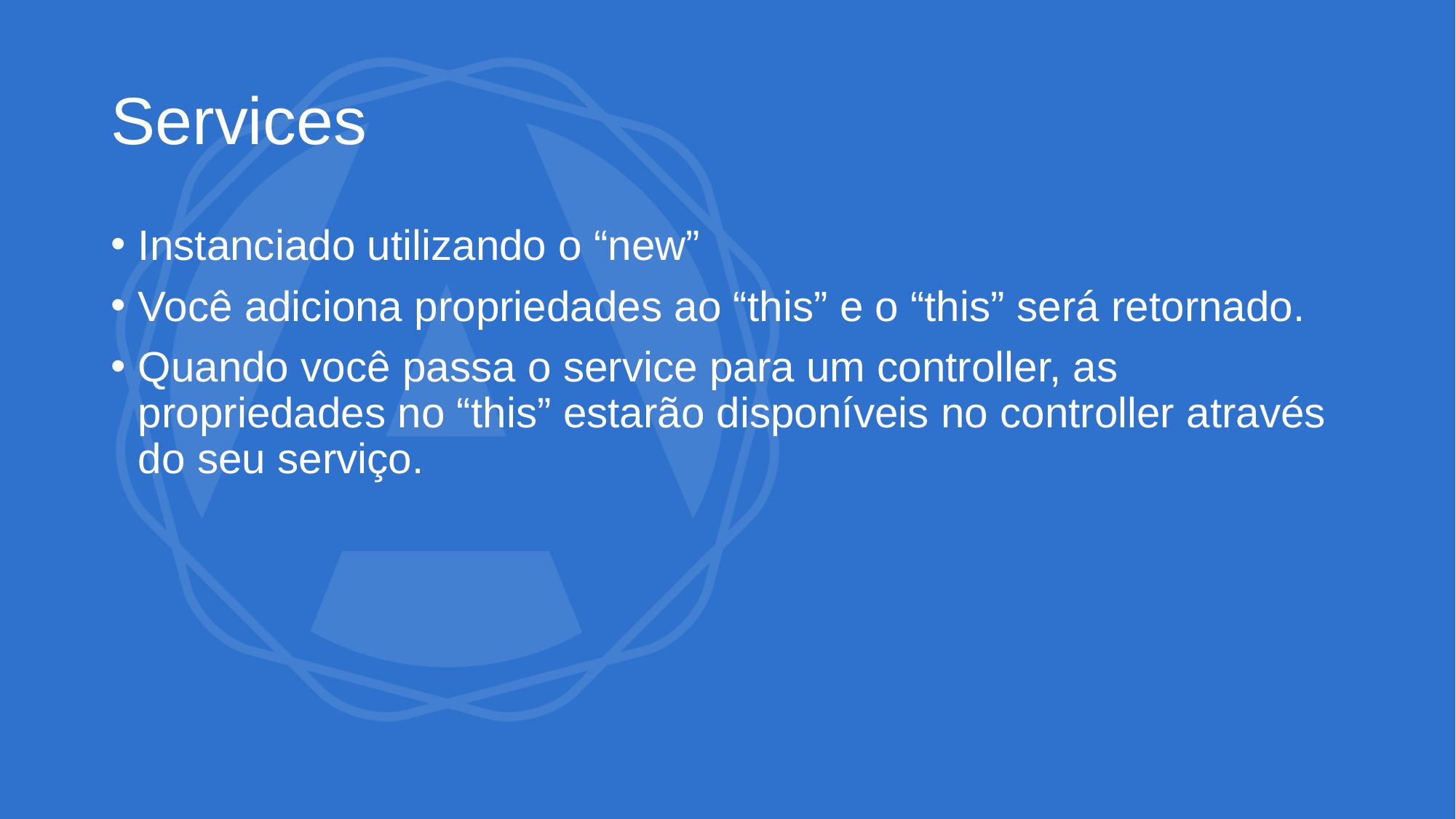

# Services
Instanciado utilizando o “new”
Você adiciona propriedades ao “this” e o “this” será retornado.
Quando você passa o service para um controller, as propriedades no “this” estarão disponíveis no controller através do seu serviço.